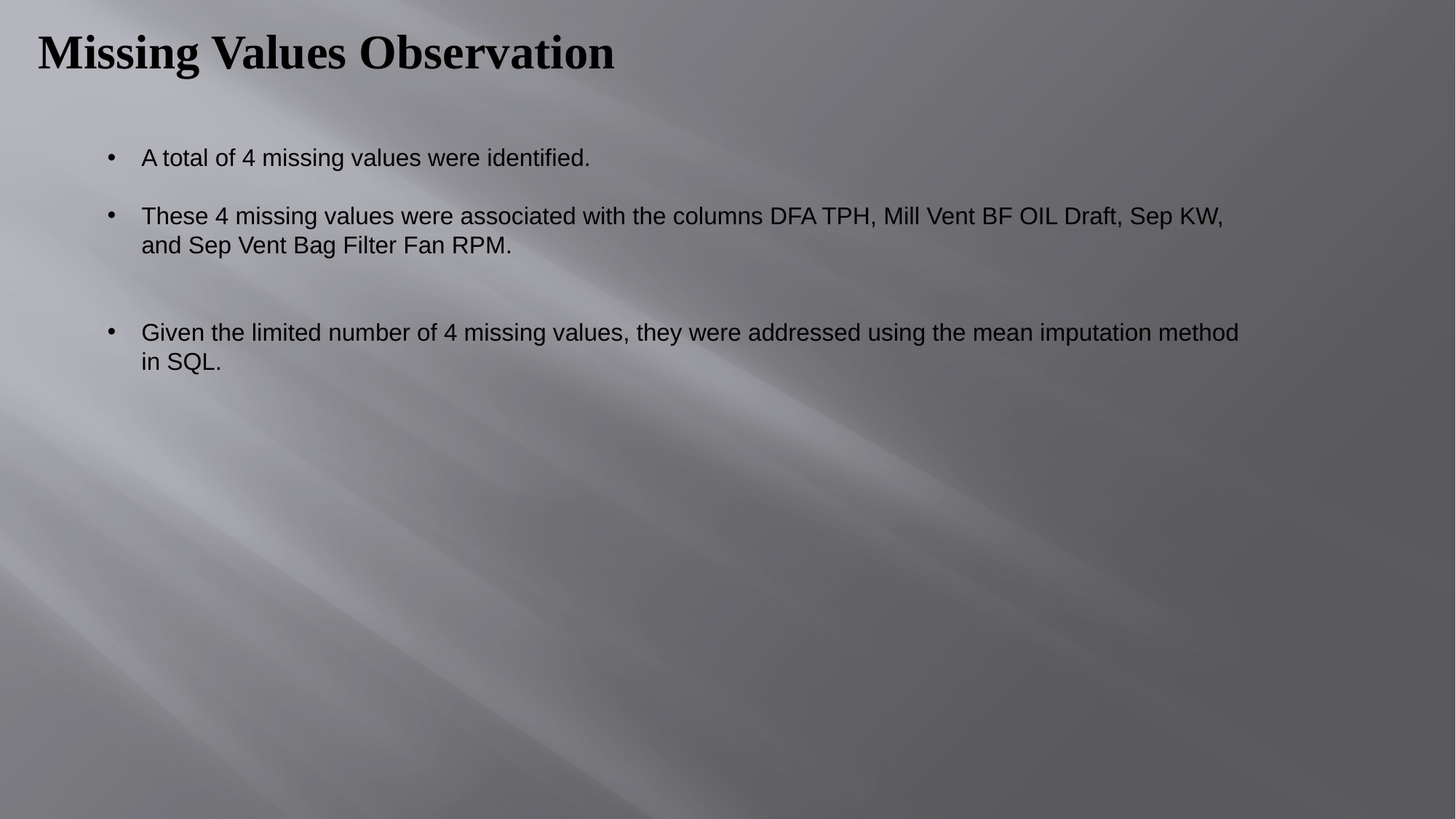

# Missing Values Observation

A total of 4 missing values were identified.

These 4 missing values were associated with the columns DFA TPH, Mill Vent BF OIL Draft, Sep KW, and Sep Vent Bag Filter Fan RPM.

Given the limited number of 4 missing values, they were addressed using the mean imputation method in SQL.